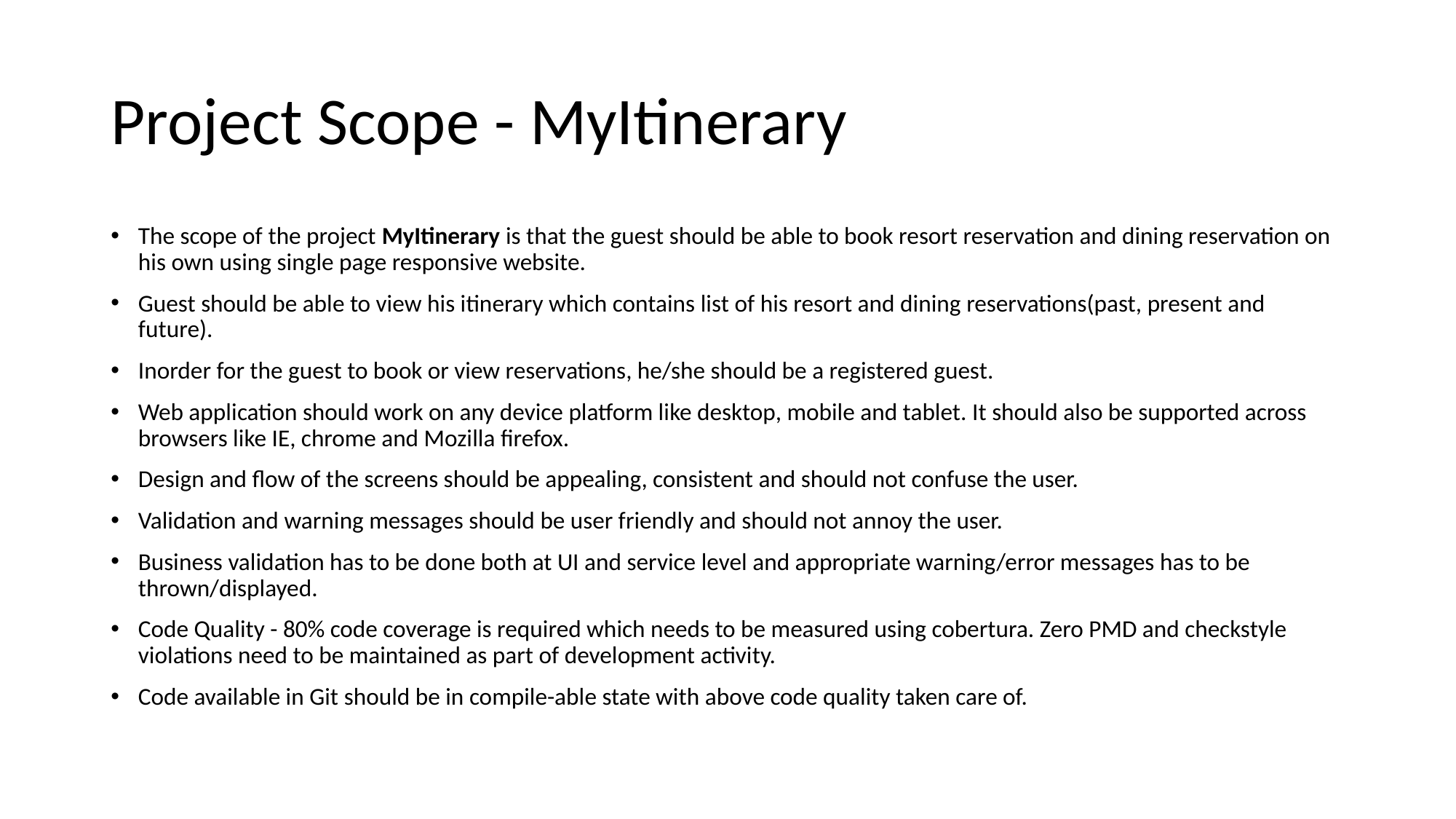

# Project Scope - MyItinerary
The scope of the project MyItinerary is that the guest should be able to book resort reservation and dining reservation on his own using single page responsive website.
Guest should be able to view his itinerary which contains list of his resort and dining reservations(past, present and future).
Inorder for the guest to book or view reservations, he/she should be a registered guest.
Web application should work on any device platform like desktop, mobile and tablet. It should also be supported across browsers like IE, chrome and Mozilla firefox.
Design and flow of the screens should be appealing, consistent and should not confuse the user.
Validation and warning messages should be user friendly and should not annoy the user.
Business validation has to be done both at UI and service level and appropriate warning/error messages has to be thrown/displayed.
Code Quality - 80% code coverage is required which needs to be measured using cobertura. Zero PMD and checkstyle violations need to be maintained as part of development activity.
Code available in Git should be in compile-able state with above code quality taken care of.